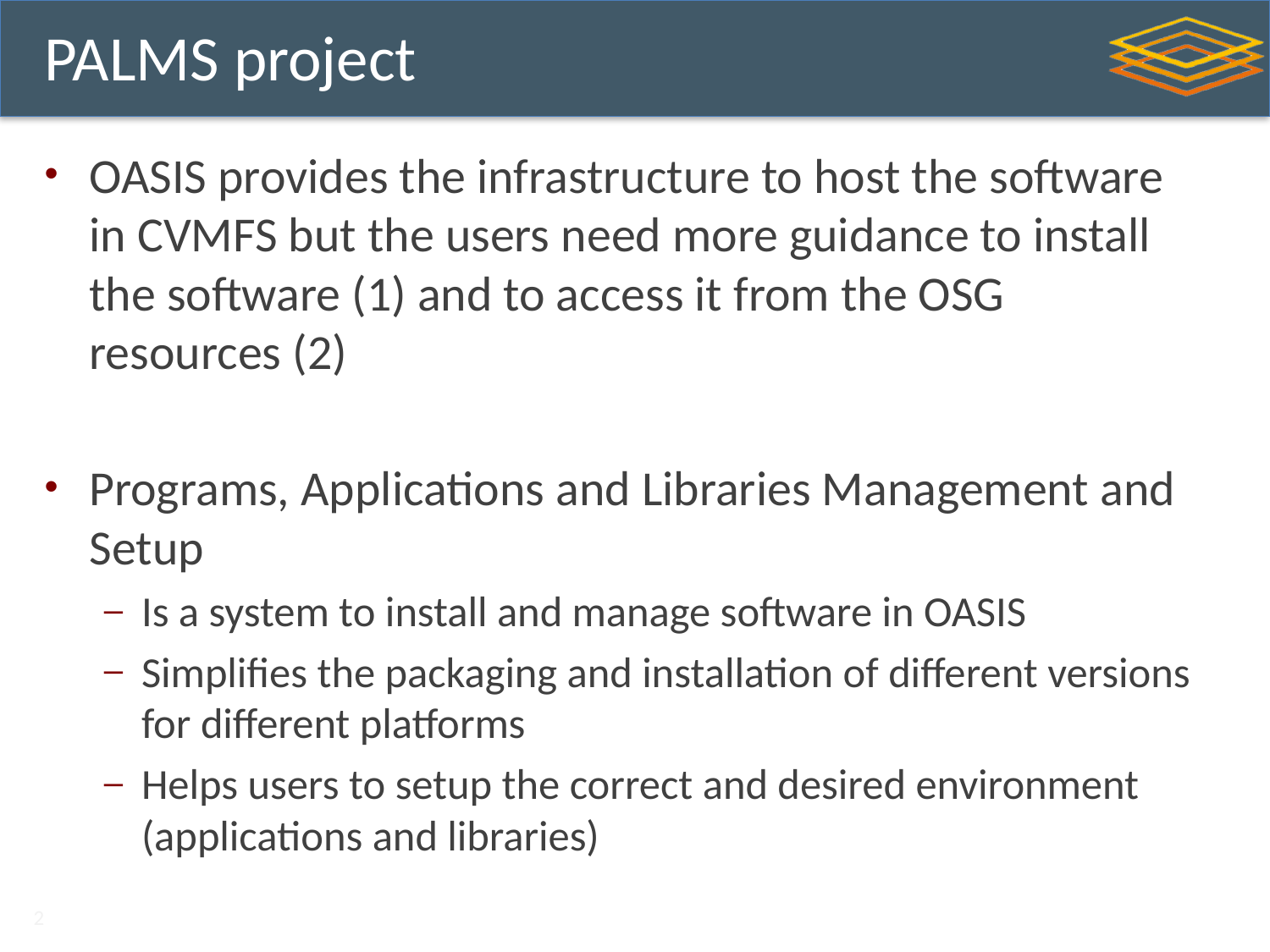

# PALMS project
OASIS provides the infrastructure to host the software in CVMFS but the users need more guidance to install the software (1) and to access it from the OSG resources (2)

Programs, Applications and Libraries Management and Setup
Is a system to install and manage software in OASIS
Simplifies the packaging and installation of different versions for different platforms
Helps users to setup the correct and desired environment (applications and libraries)